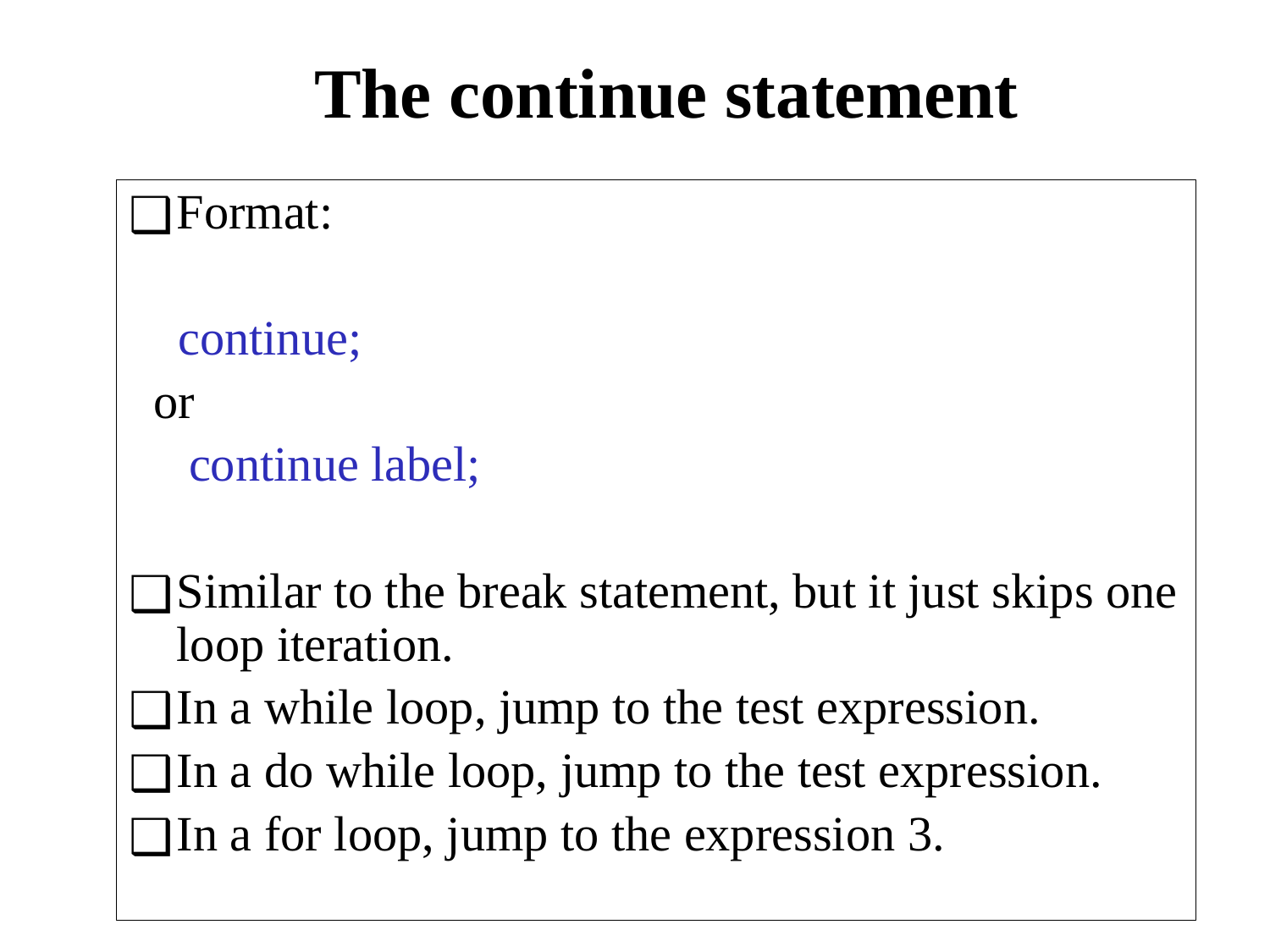

# The continue statement
Format:

    continue;
  or
	 continue label;

Similar to the break statement, but it just skips one loop iteration.
In a while loop, jump to the test expression.
In a do while loop, jump to the test expression.
In a for loop, jump to the expression 3.